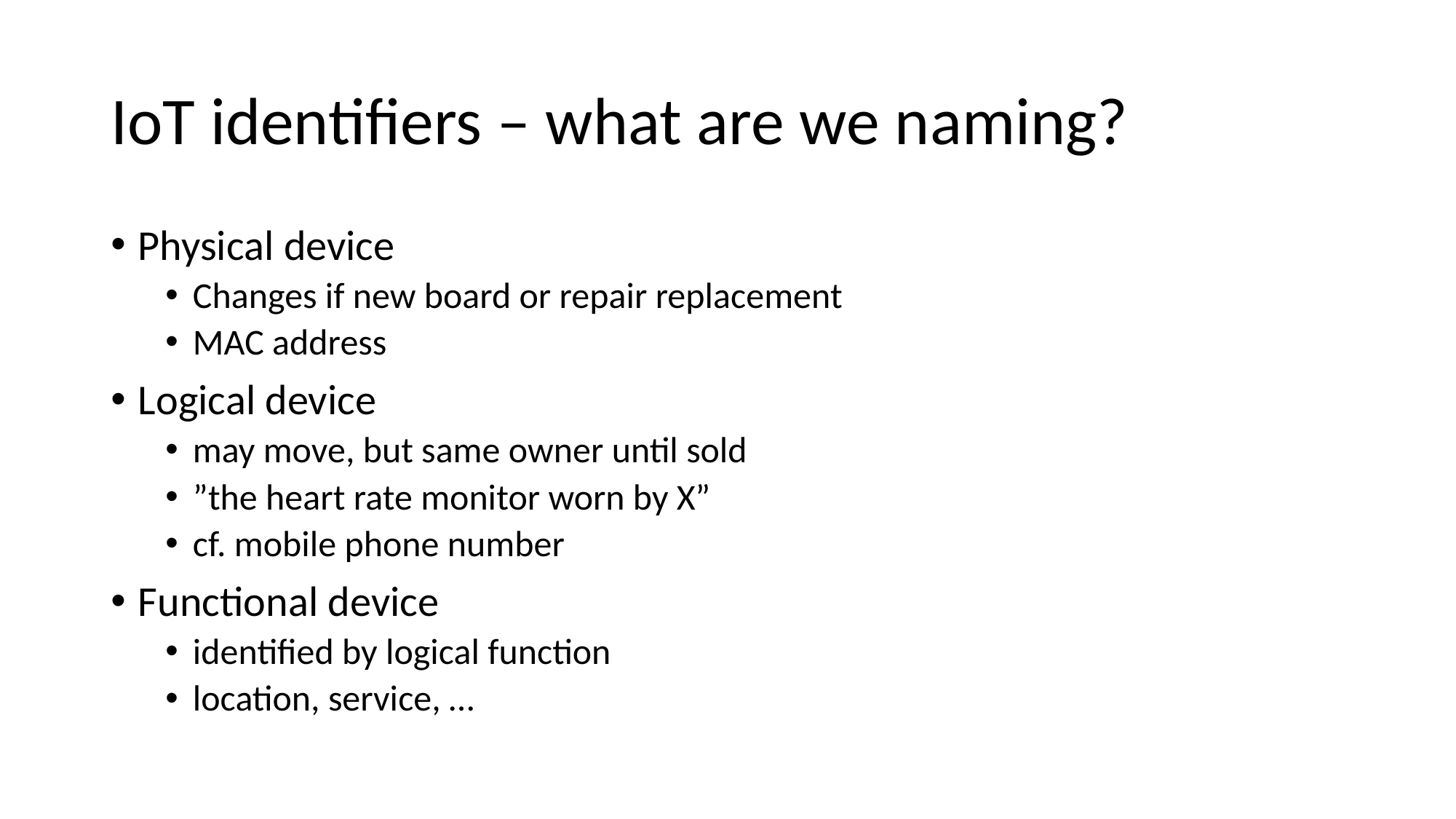

# IoT identifiers – what are we naming?
Physical device
Changes if new board or repair replacement
MAC address
Logical device
may move, but same owner until sold
”the heart rate monitor worn by X”
cf. mobile phone number
Functional device
identified by logical function
location, service, …